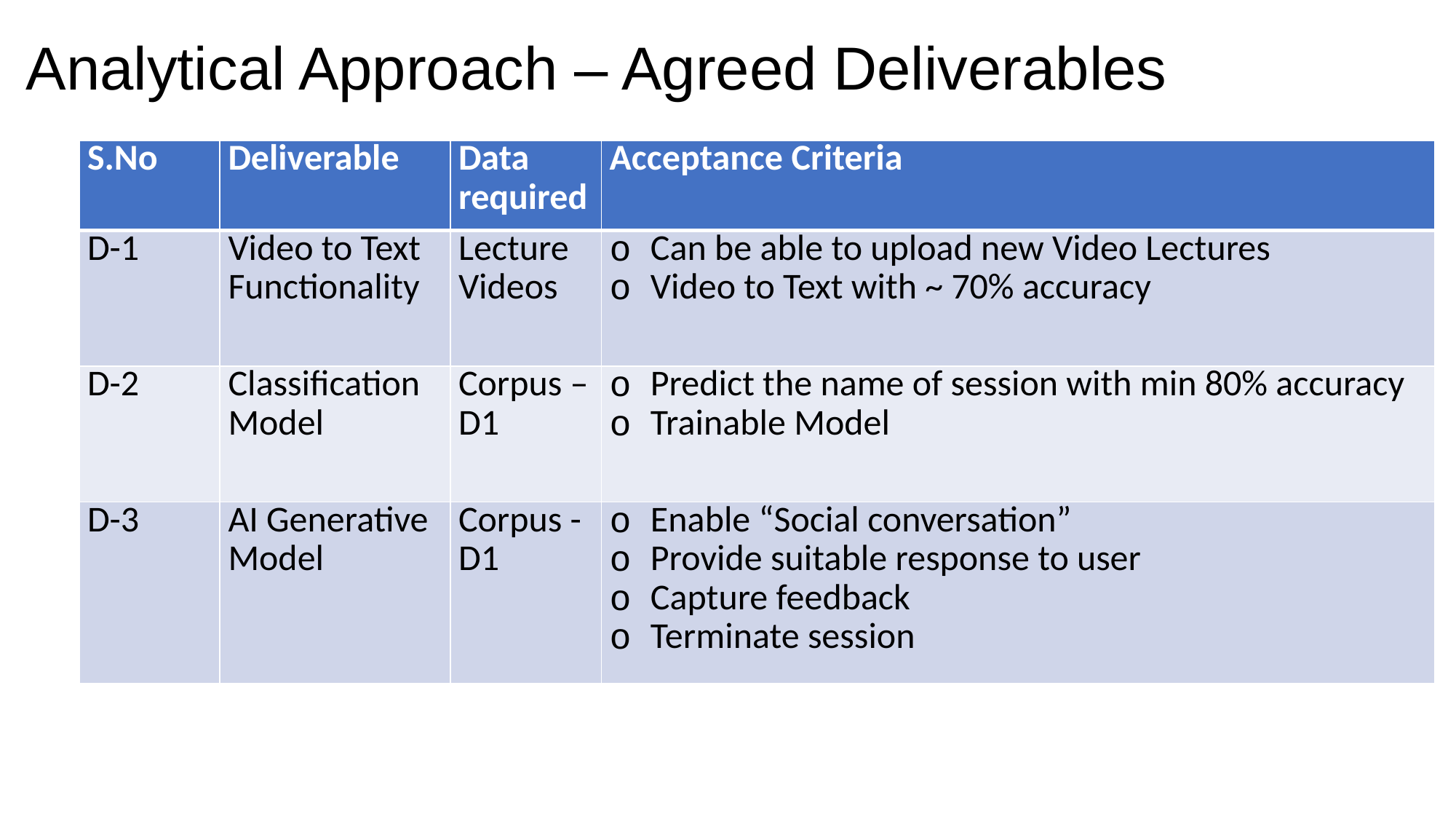

# Analytical Approach – Agreed Deliverables
| S.No | Deliverable | Data required | Acceptance Criteria |
| --- | --- | --- | --- |
| D-1 | Video to Text Functionality | Lecture Videos | Can be able to upload new Video Lectures Video to Text with ~ 70% accuracy |
| D-2 | Classification Model | Corpus – D1 | Predict the name of session with min 80% accuracy Trainable Model |
| D-3 | AI Generative Model | Corpus - D1 | Enable “Social conversation” Provide suitable response to user Capture feedback Terminate session |